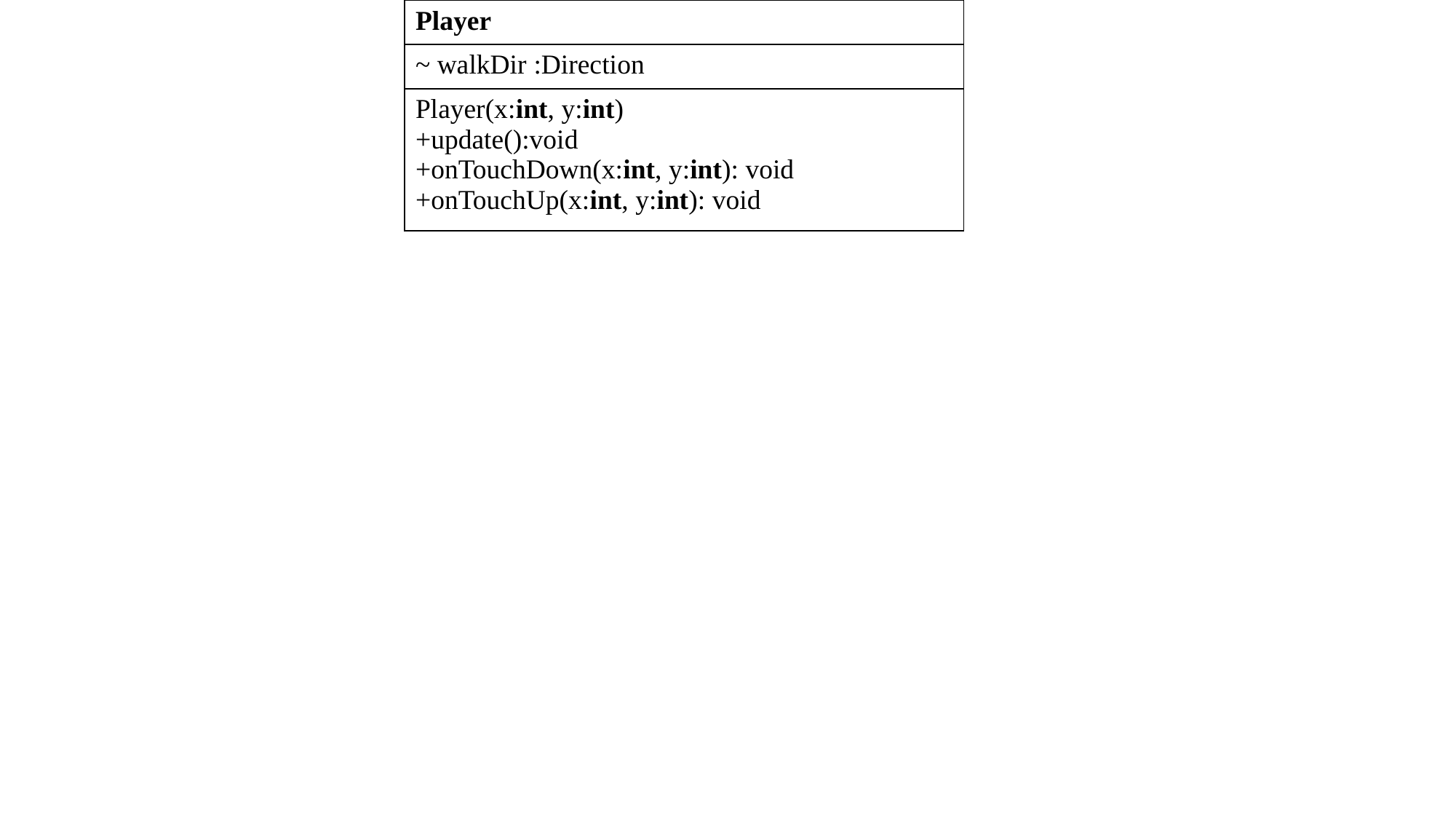

| Player |
| --- |
| ~ walkDir :Direction |
| Player(x:int, y:int) +update():void +onTouchDown(x:int, y:int): void +onTouchUp(x:int, y:int): void |